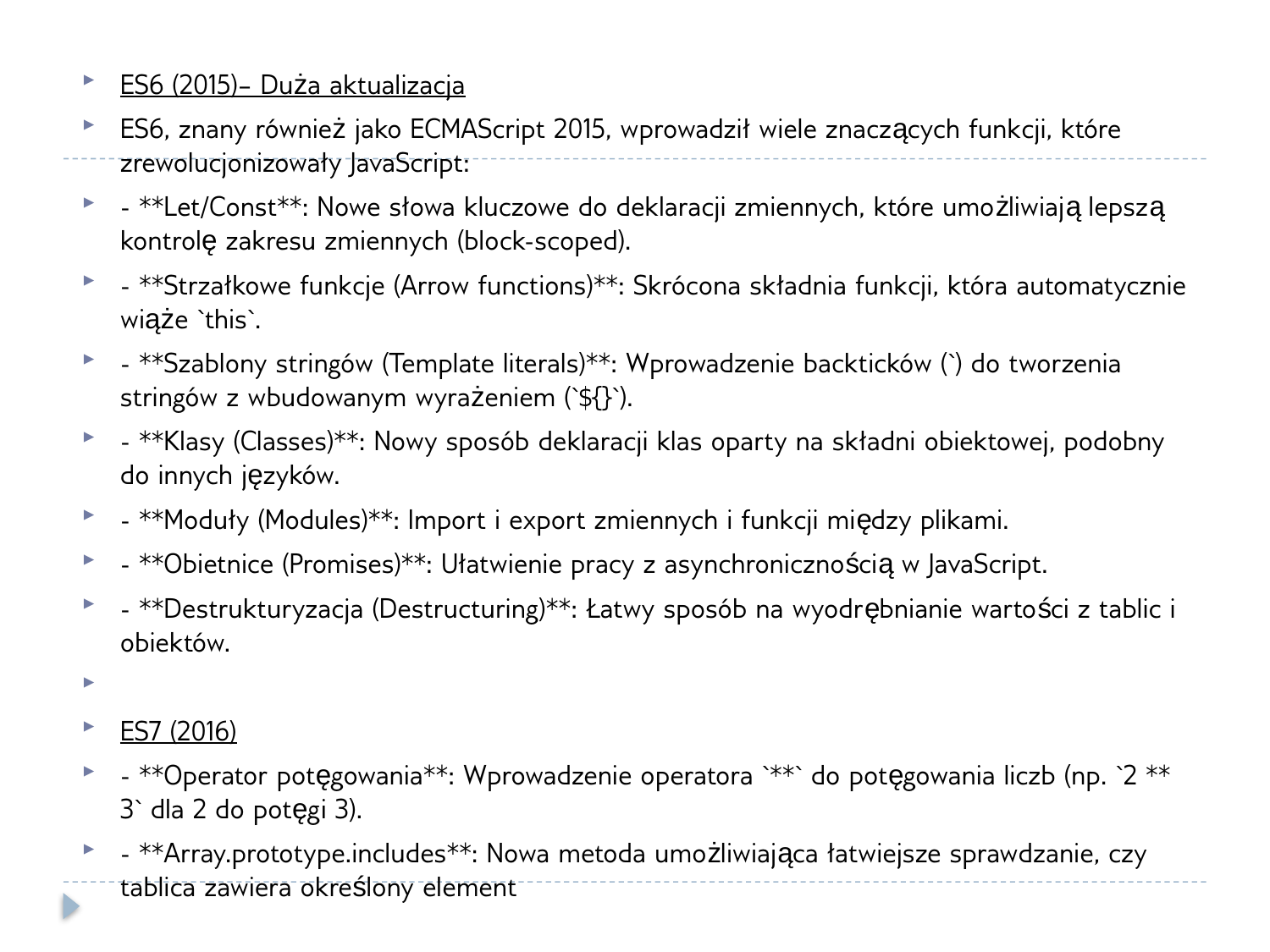

ES6 (2015)– Duża aktualizacja
ES6, znany również jako ECMAScript 2015, wprowadził wiele znaczących funkcji, które zrewolucjonizowały JavaScript:
- **Let/Const**: Nowe słowa kluczowe do deklaracji zmiennych, które umożliwiają lepszą kontrolę zakresu zmiennych (block-scoped).
- **Strzałkowe funkcje (Arrow functions)**: Skrócona składnia funkcji, która automatycznie wiąże `this`.
- **Szablony stringów (Template literals)**: Wprowadzenie backticków (`) do tworzenia stringów z wbudowanym wyrażeniem (`${}`).
- **Klasy (Classes)**: Nowy sposób deklaracji klas oparty na składni obiektowej, podobny do innych języków.
- **Moduły (Modules)**: Import i export zmiennych i funkcji między plikami.
- **Obietnice (Promises)**: Ułatwienie pracy z asynchronicznością w JavaScript.
- **Destrukturyzacja (Destructuring)**: Łatwy sposób na wyodrębnianie wartości z tablic i obiektów.

ES7 (2016)
- **Operator potęgowania**: Wprowadzenie operatora `**` do potęgowania liczb (np. `2 ** 3` dla 2 do potęgi 3).
- **Array.prototype.includes**: Nowa metoda umożliwiająca łatwiejsze sprawdzanie, czy tablica zawiera określony element